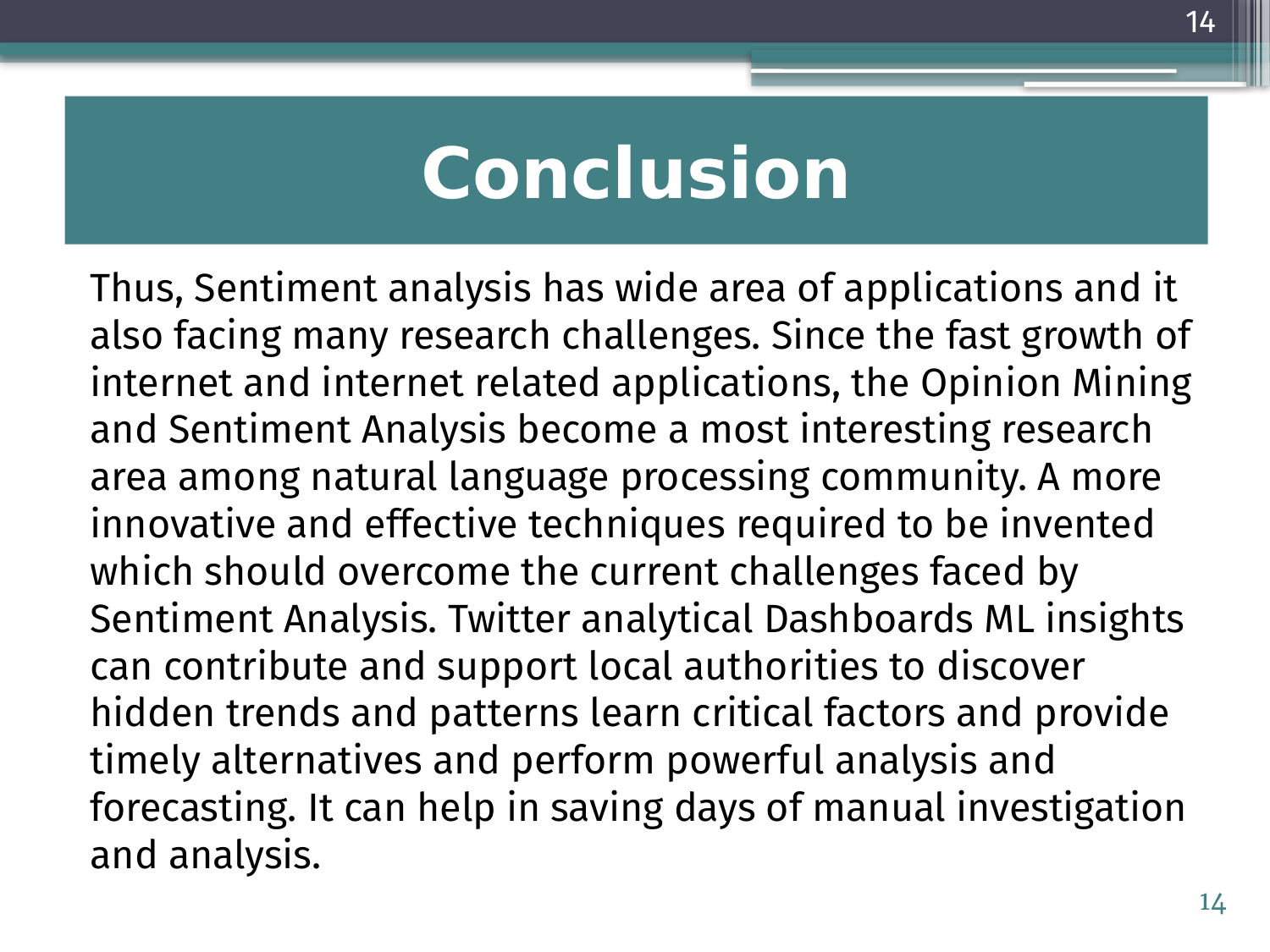

# Conclusion
Thus, Sentiment analysis has wide area of applications and it also facing many research challenges. Since the fast growth of internet and internet related applications, the Opinion Mining and Sentiment Analysis become a most interesting research area among natural language processing community. A more innovative and effective techniques required to be invented which should overcome the current challenges faced by Sentiment Analysis. Twitter analytical Dashboards ML insights can contribute and support local authorities to discover hidden trends and patterns learn critical factors and provide timely alternatives and perform powerful analysis and forecasting. It can help in saving days of manual investigation and analysis.
14